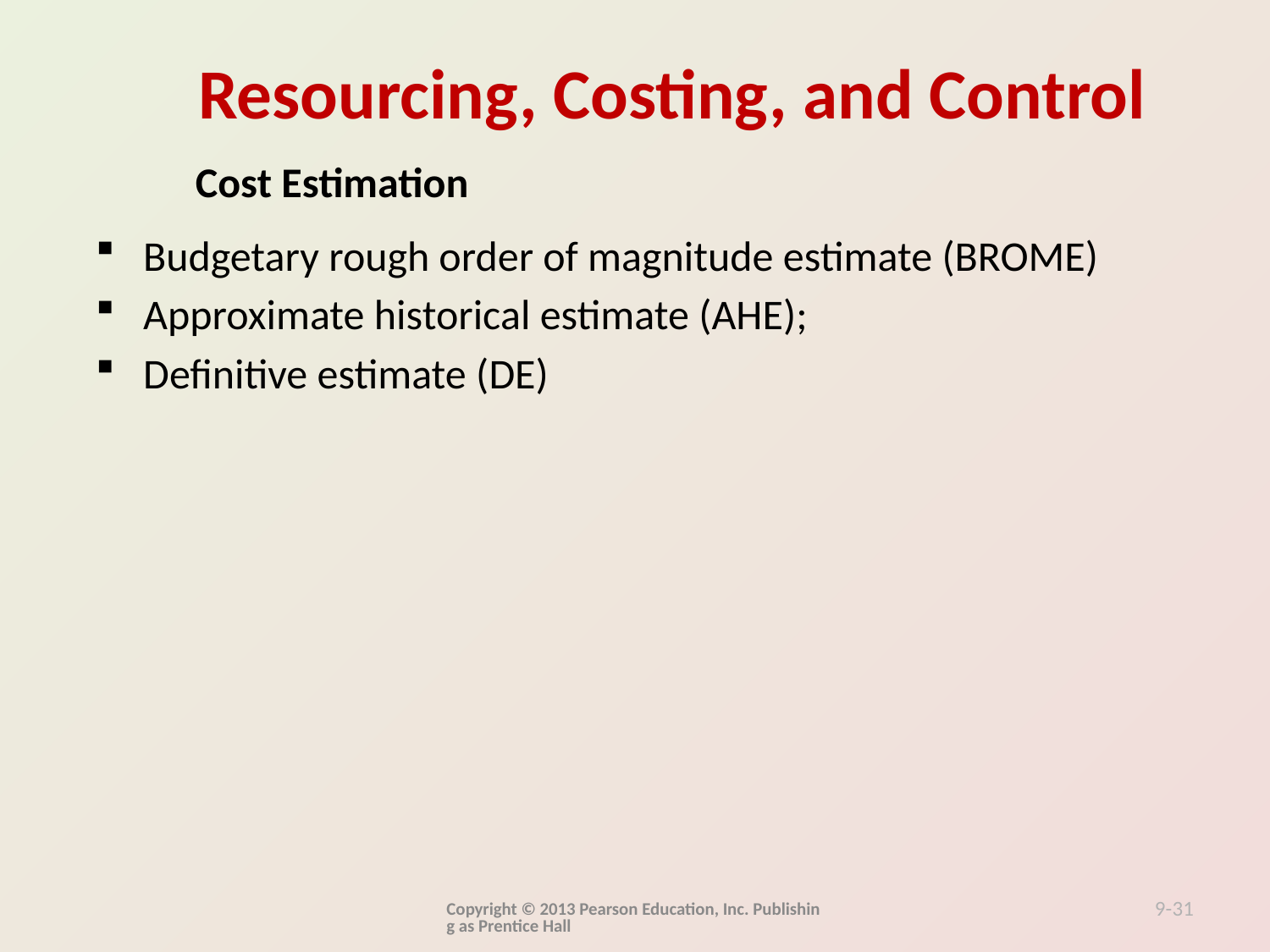

Cost Estimation
Budgetary rough order of magnitude estimate (BROME)
Approximate historical estimate (AHE);
Definitive estimate (DE)

Copyright © 2013 Pearson Education, Inc. Publishing as Prentice Hall
9-31